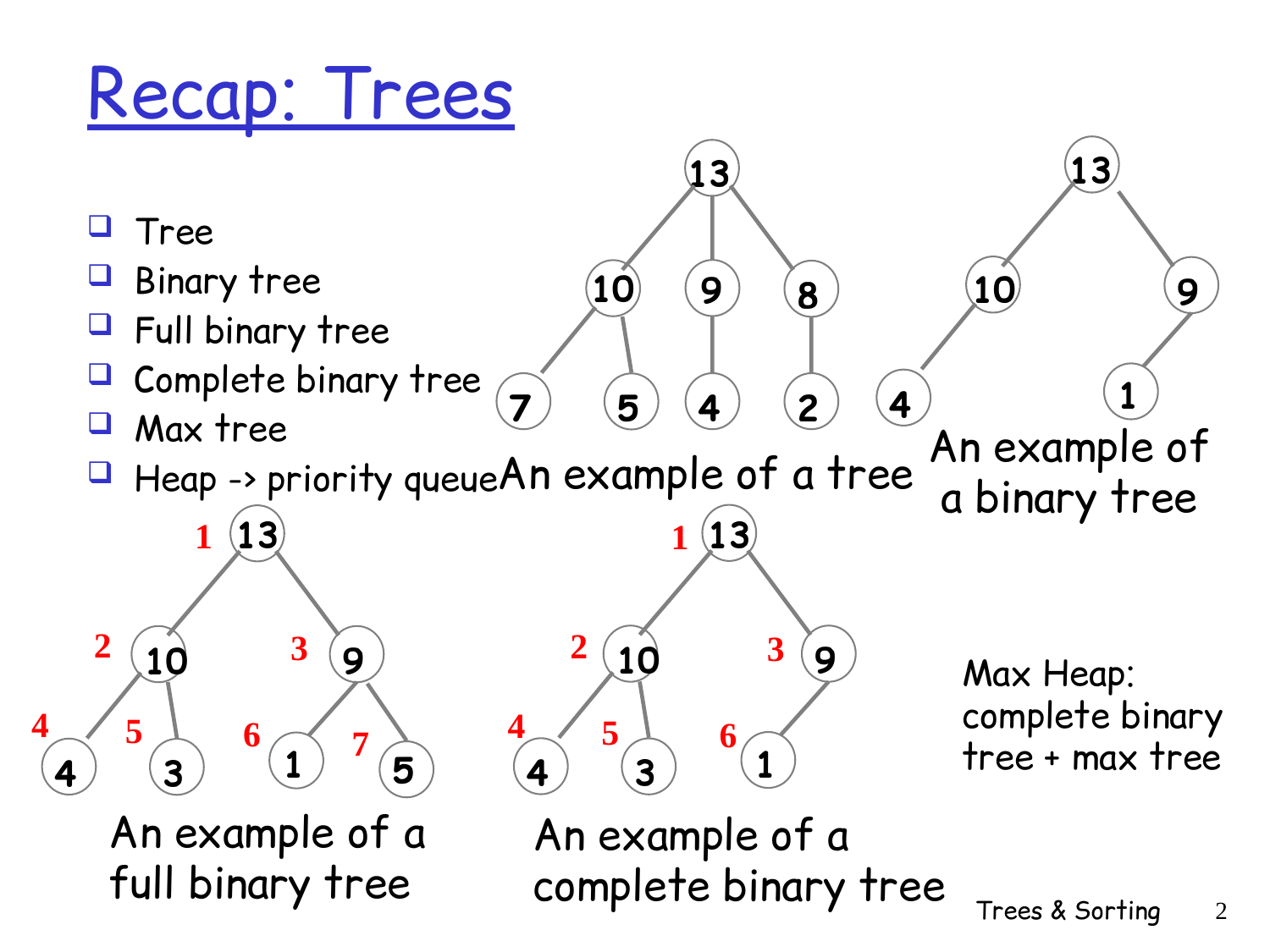

# Recap: Trees

13

10

9

1

4

13

9

10

8

7

4

2

5
Tree
Binary tree
Full binary tree
Complete binary tree
Max tree
Heap -> priority queue
An example of
 a binary tree
An example of a tree

13

10

9

1

4

3
1
2
3
4
5
6
An example of a
complete binary tree

13

10

9

1

4

3

5
1
2
3
4
5
6
7
An example of a
full binary tree
Max Heap: complete binary tree + max tree
Trees & Sorting
2